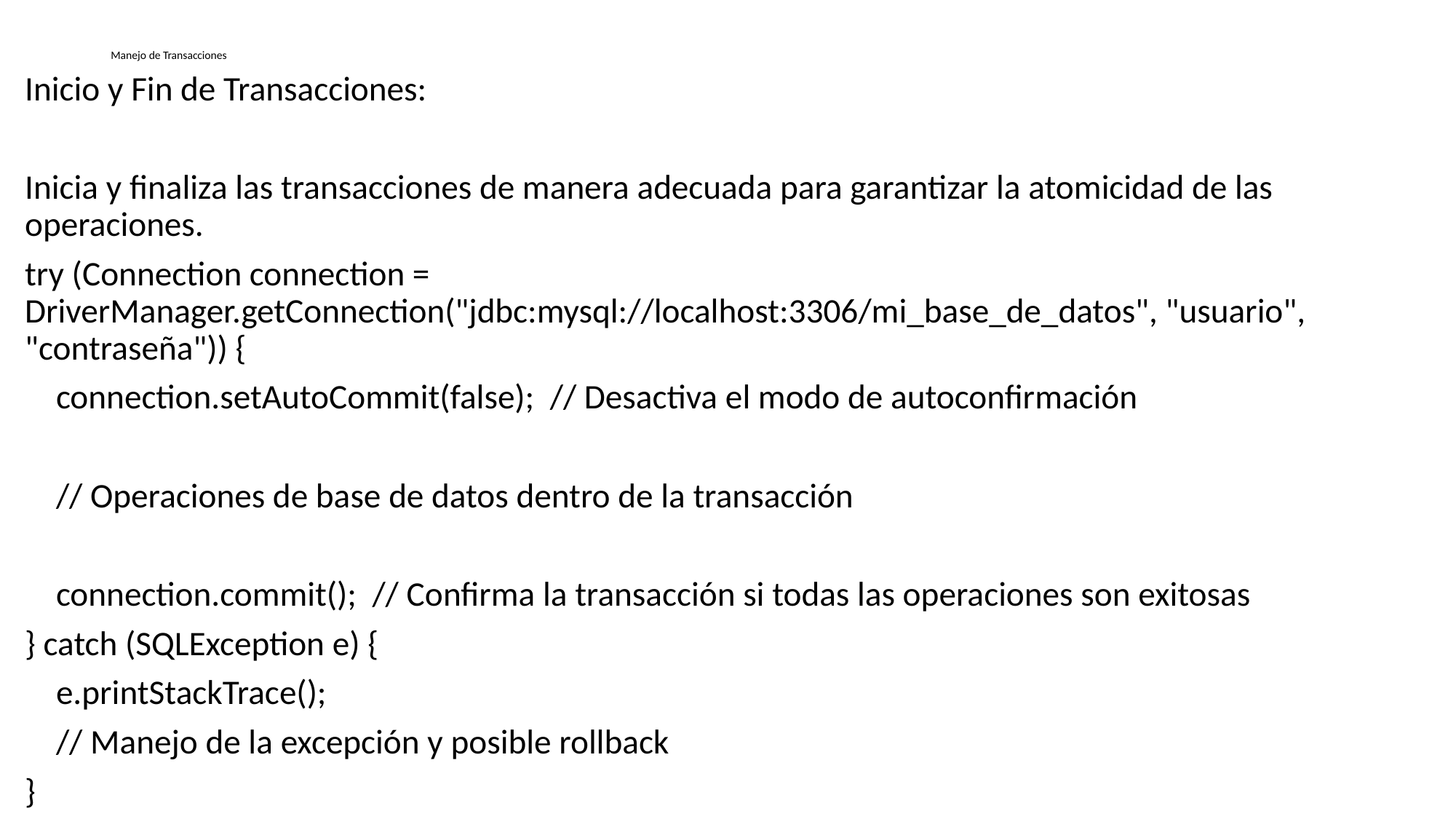

# Manejo de Transacciones
Inicio y Fin de Transacciones:

Inicia y finaliza las transacciones de manera adecuada para garantizar la atomicidad de las operaciones.
try (Connection connection = DriverManager.getConnection("jdbc:mysql://localhost:3306/mi_base_de_datos", "usuario", "contraseña")) {
    connection.setAutoCommit(false);  // Desactiva el modo de autoconfirmación

    // Operaciones de base de datos dentro de la transacción

    connection.commit();  // Confirma la transacción si todas las operaciones son exitosas
} catch (SQLException e) {
    e.printStackTrace();
    // Manejo de la excepción y posible rollback
}